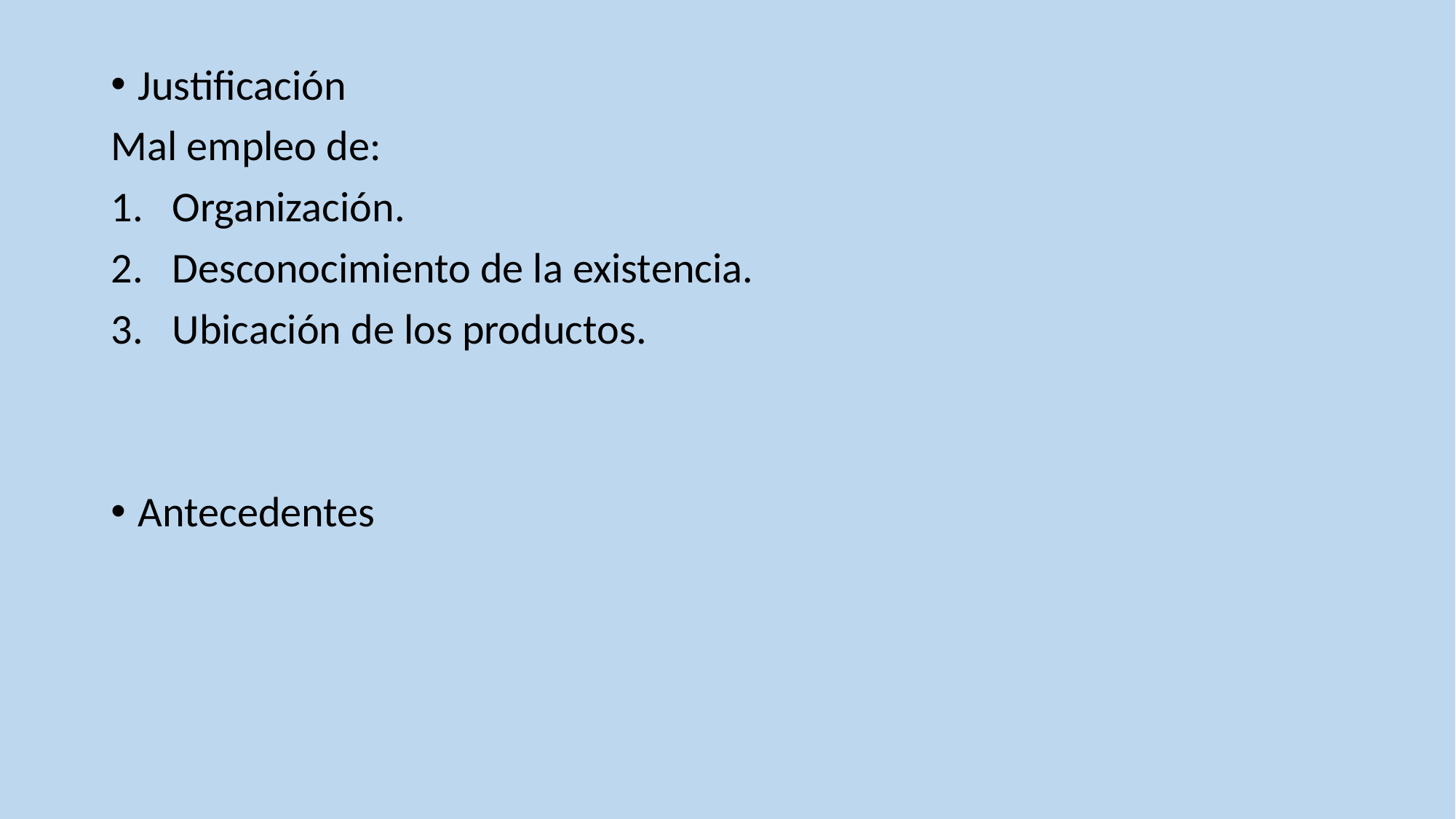

Justificación
Mal empleo de:
Organización.
Desconocimiento de la existencia.
Ubicación de los productos.

Antecedentes